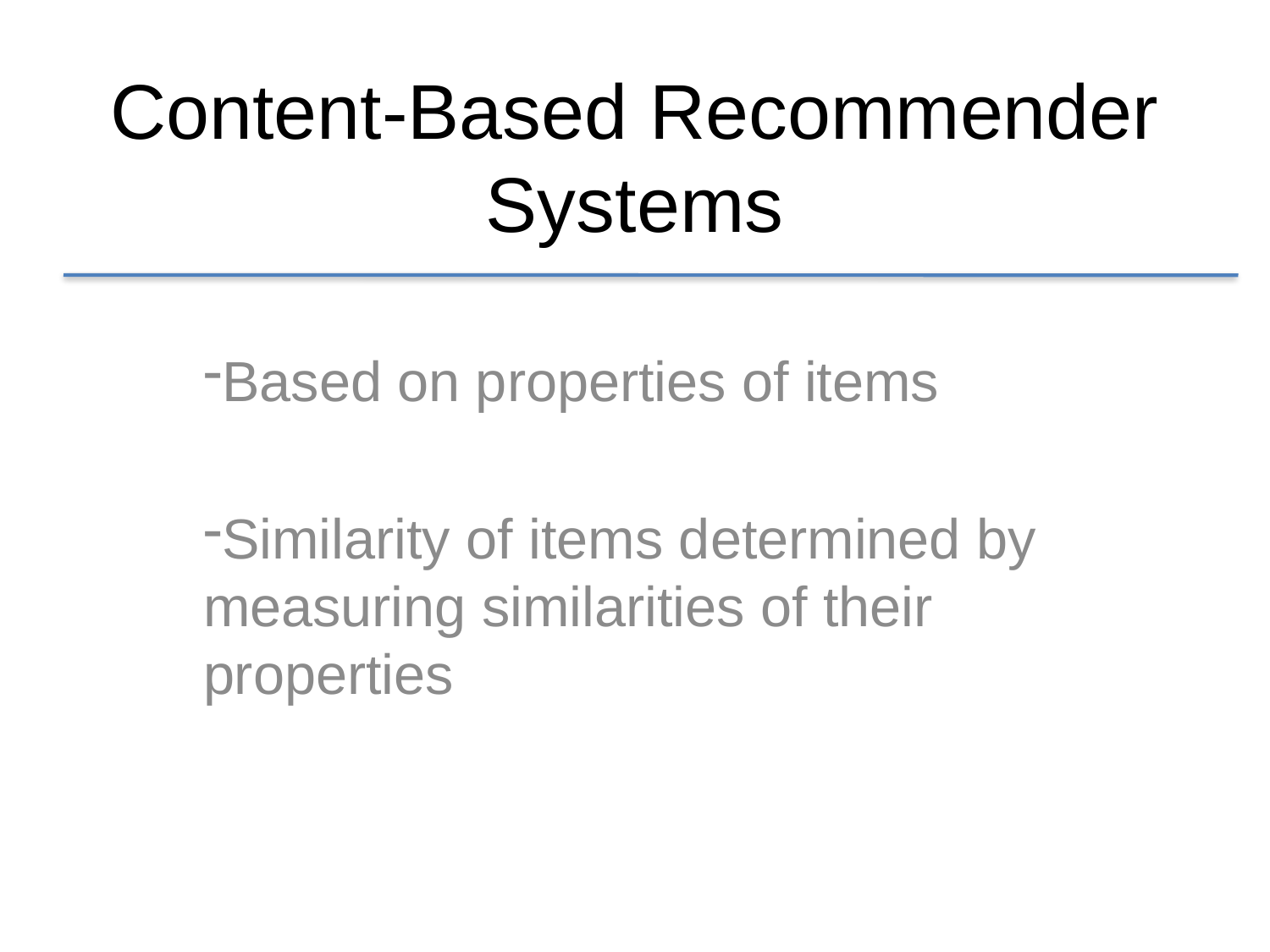

# Content-Based Recommender Systems
Based on properties of items

Similarity of items determined by measuring similarities of their properties